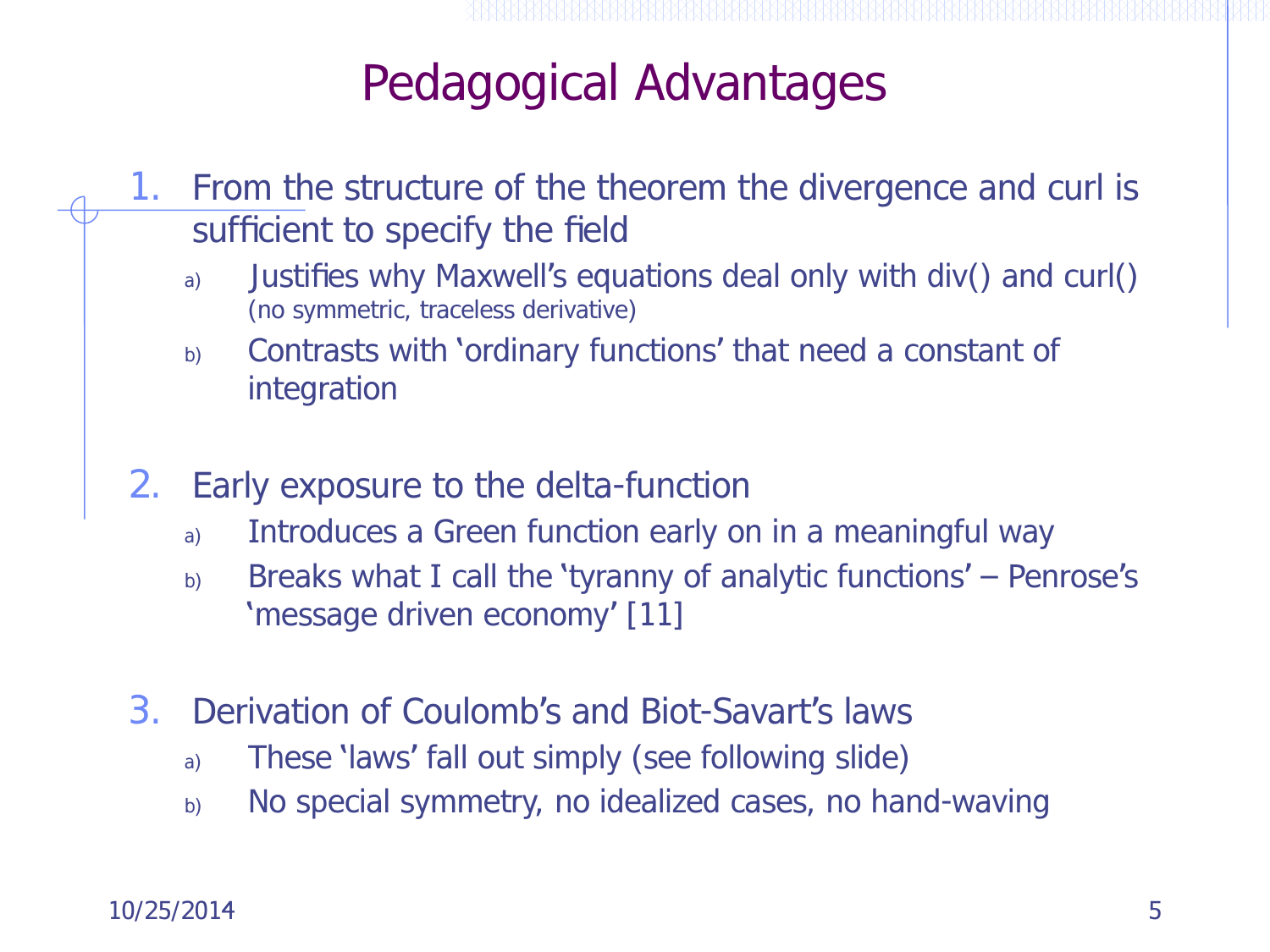

# Pedagogical Advantages
From the structure of the theorem the divergence and curl is sufficient to specify the field
Justifies why Maxwell’s equations deal only with div() and curl() (no symmetric, traceless derivative)
Contrasts with ‘ordinary functions’ that need a constant of integration

Early exposure to the delta-function
Introduces a Green function early on in a meaningful way
Breaks what I call the ‘tyranny of analytic functions’ – Penrose’s ‘message driven economy’ [11]

Derivation of Coulomb’s and Biot-Savart’s laws
These ‘laws’ fall out simply (see following slide)
No special symmetry, no idealized cases, no hand-waving
10/25/2014
5